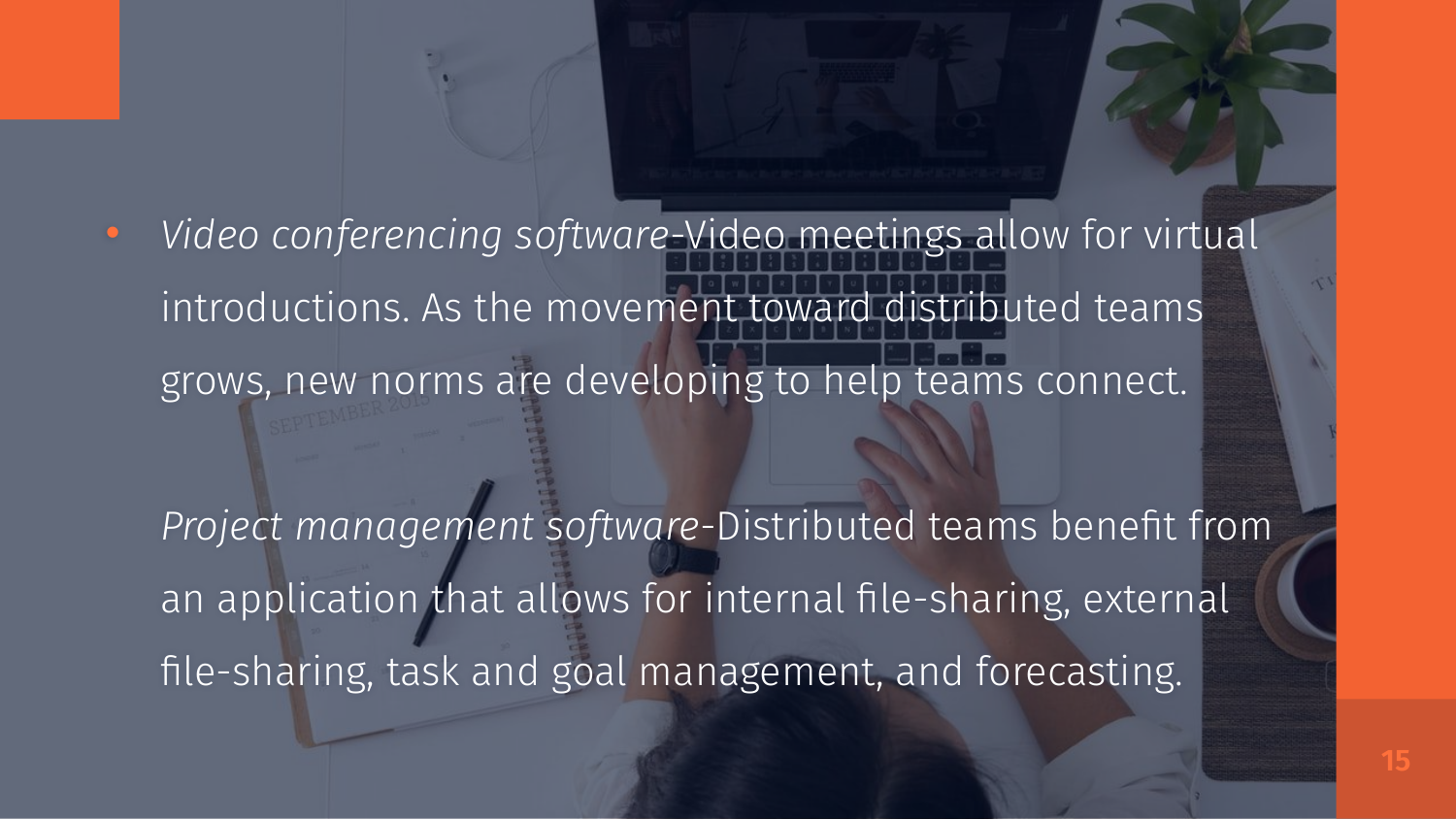

# Video conferencing software-Video meetings allow for virtual introductions. As the movement toward distributed teams grows, new norms are developing to help teams connect. Project management software-Distributed teams benefit from an application that allows for internal file-sharing, external file-sharing, task and goal management, and forecasting.
15